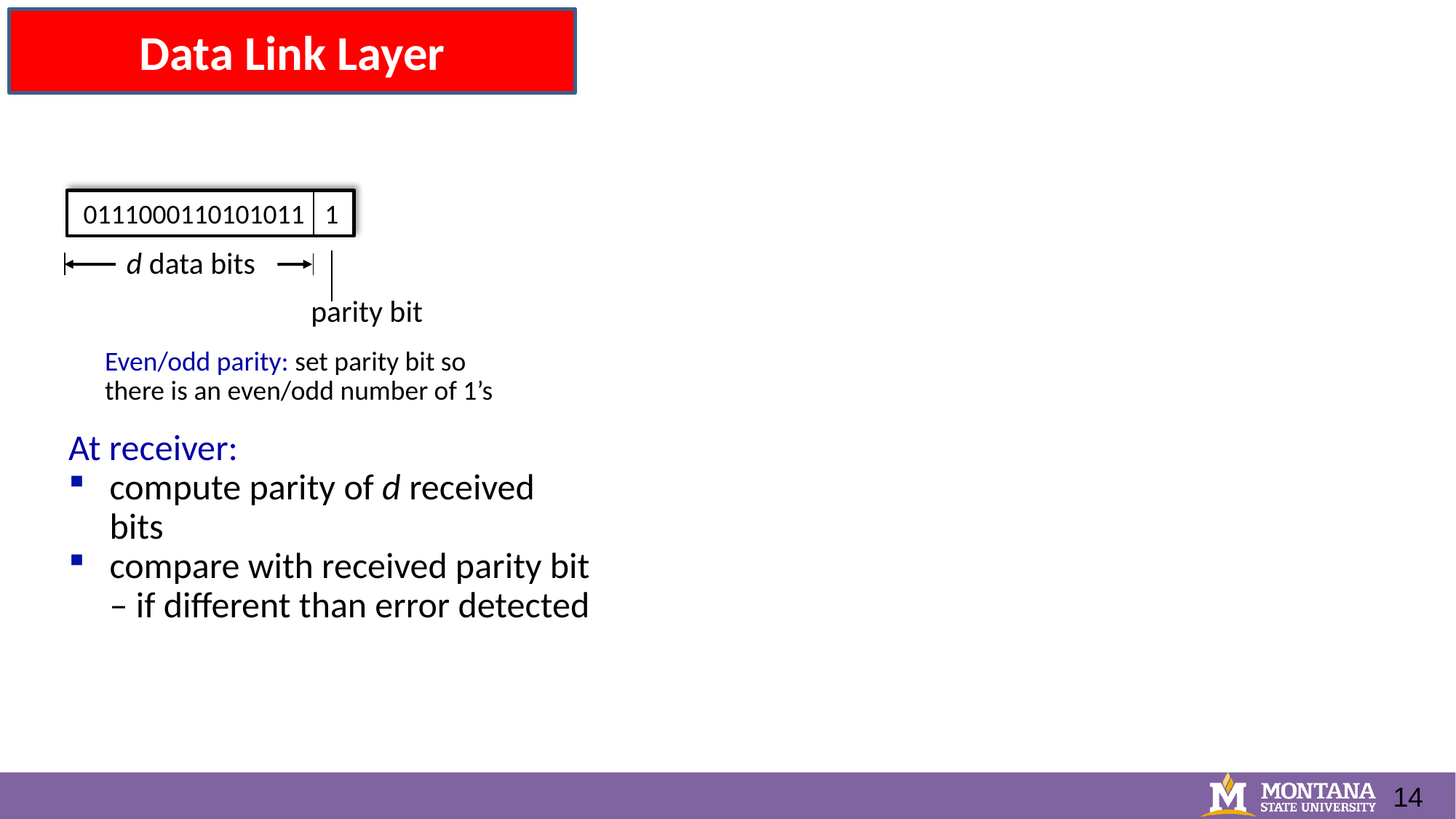

Data Link Layer

1
parity bit
0111000110101011
d data bits
Even/odd parity: set parity bit so there is an even/odd number of 1’s
At receiver:
compute parity of d received bits
compare with received parity bit – if different than error detected

14
Link Layer and LANs
6-14